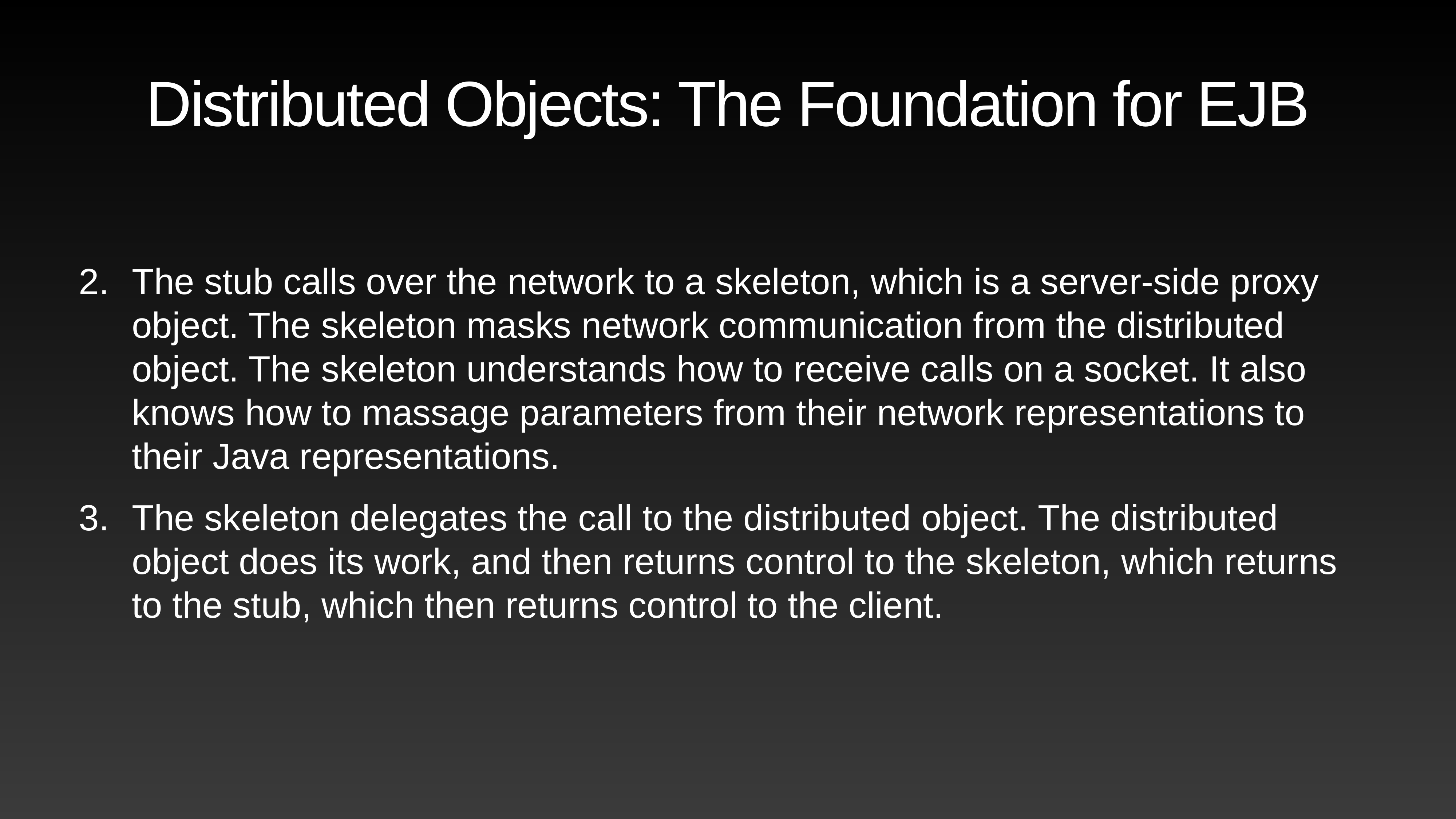

# Distributed Objects: The Foundation for EJB
The stub calls over the network to a skeleton, which is a server-side proxy object. The skeleton masks network communication from the distributed object. The skeleton understands how to receive calls on a socket. It also knows how to massage parameters from their network representations to their Java representations.
The skeleton delegates the call to the distributed object. The distributed object does its work, and then returns control to the skeleton, which returns to the stub, which then returns control to the client.